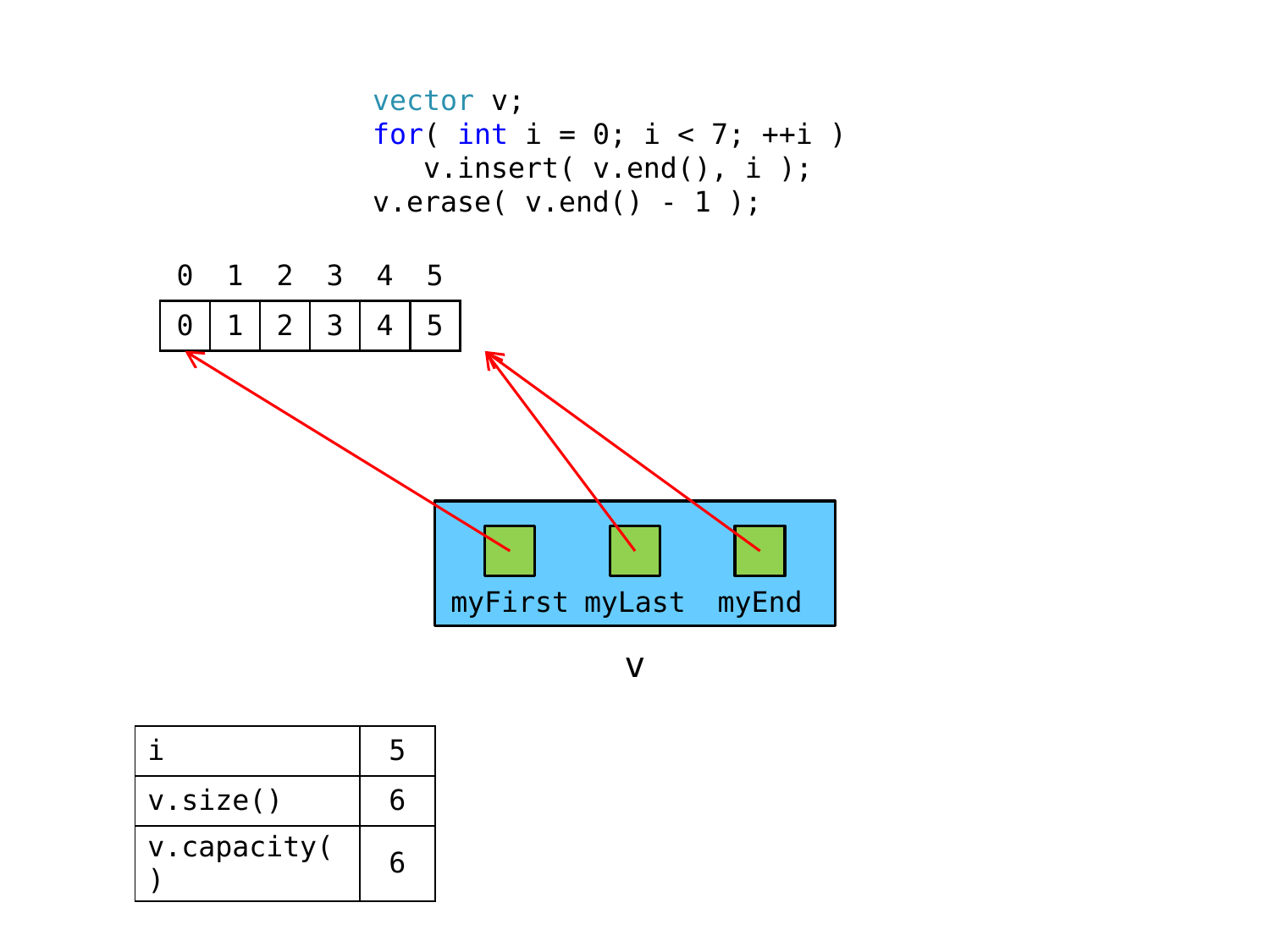

vector v;
for( int i = 0; i < 7; ++i )
   v.insert( v.end(), i );
v.erase( v.end() - 1 );
| 0 | 1 | 2 | 3 | 4 | 5 |
| --- | --- | --- | --- | --- | --- |
| 0 | 1 | 2 | 3 | 4 | 5 |

myFirst
myLast
myEnd
v
| i | 5 |
| --- | --- |
| v.size() | 6 |
| v.capacity() | 6 |